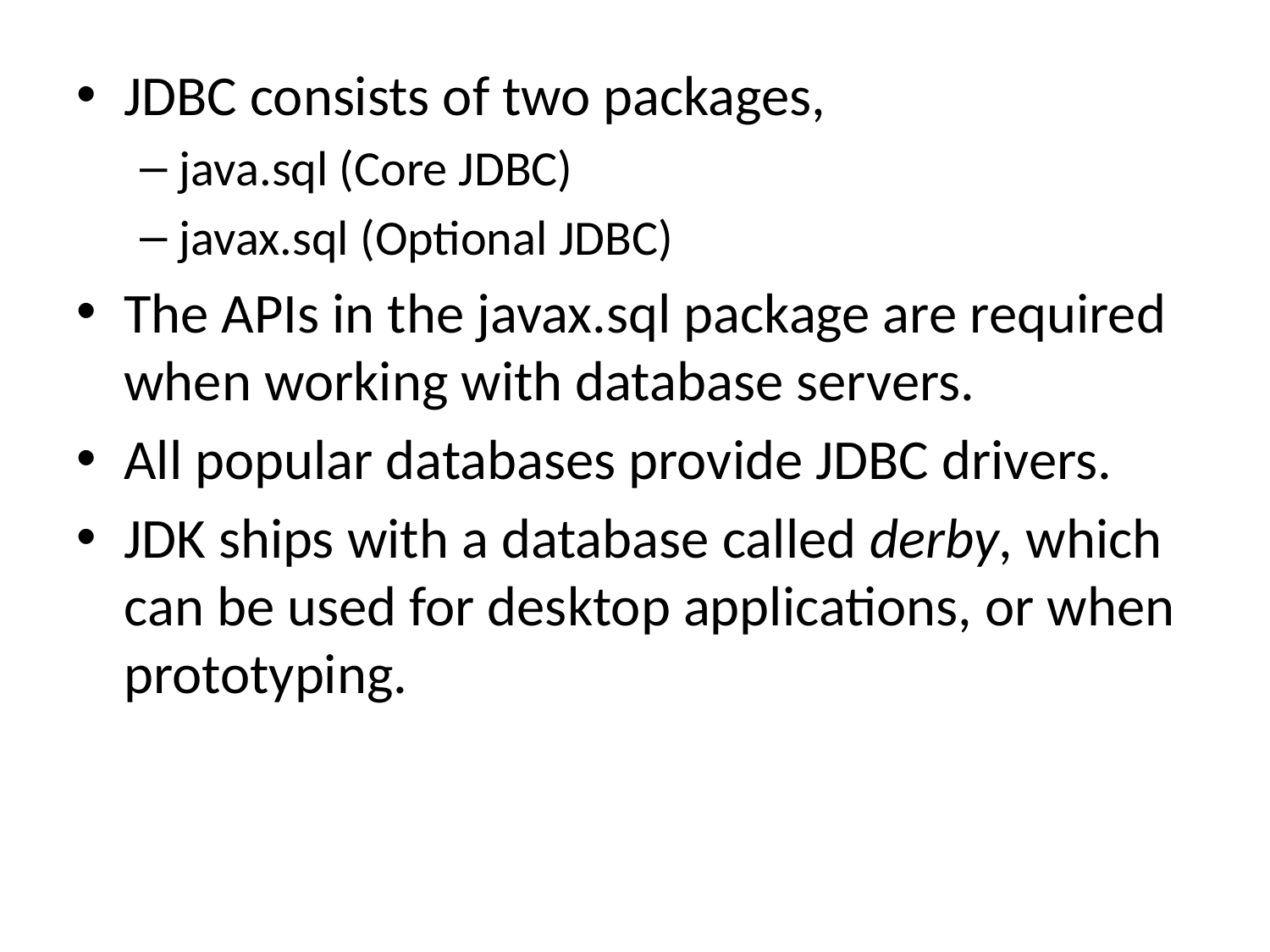

JDBC consists of two packages,
java.sql (Core JDBC)
javax.sql (Optional JDBC)
The APIs in the javax.sql package are required when working with database servers.
All popular databases provide JDBC drivers.
JDK ships with a database called derby, which can be used for desktop applications, or when prototyping.